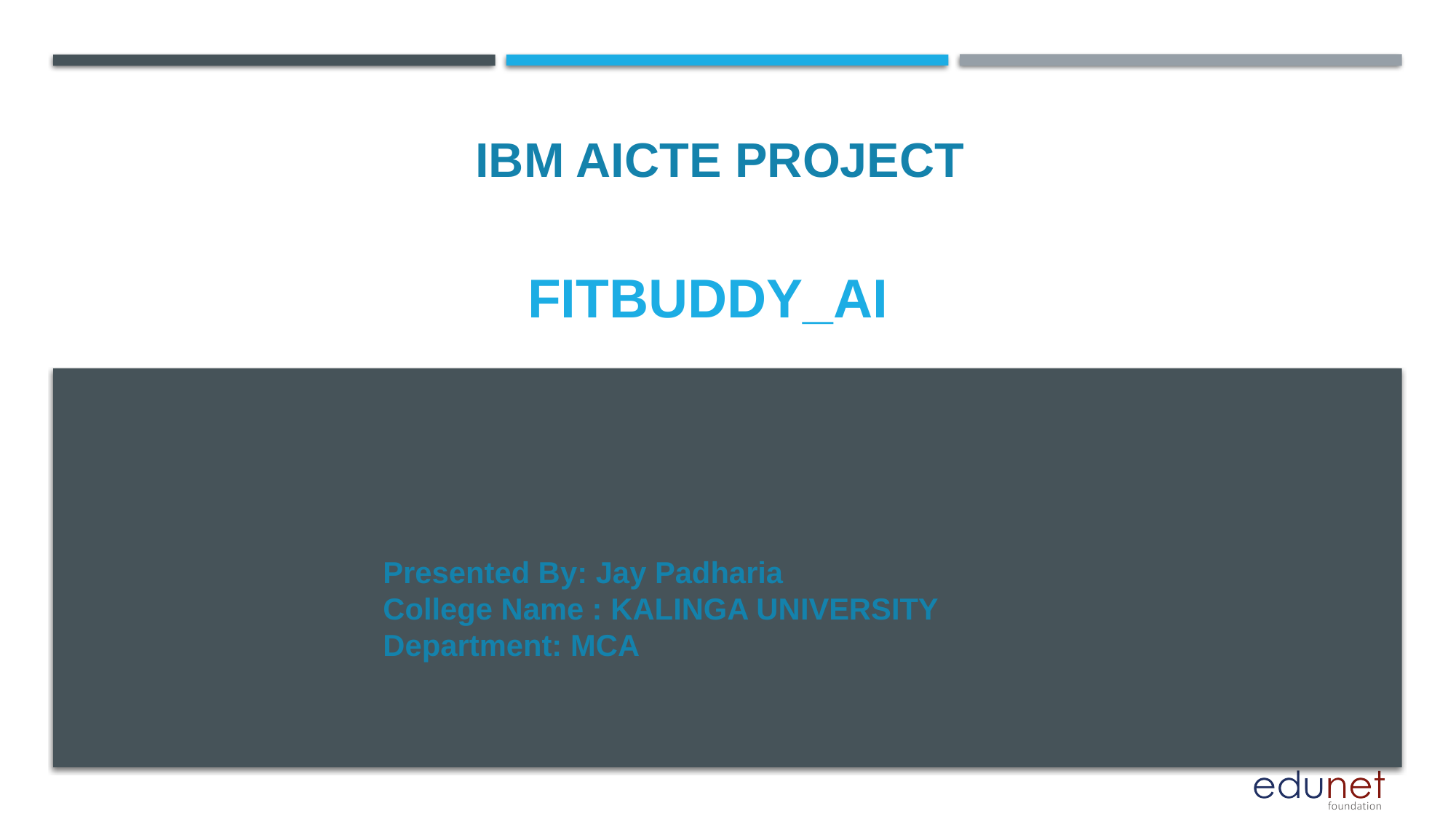

IBM AICTE PROJECT
# FitBuddy_AI
Presented By: Jay Padharia
College Name : KALINGA UNIVERSITY
Department: MCA